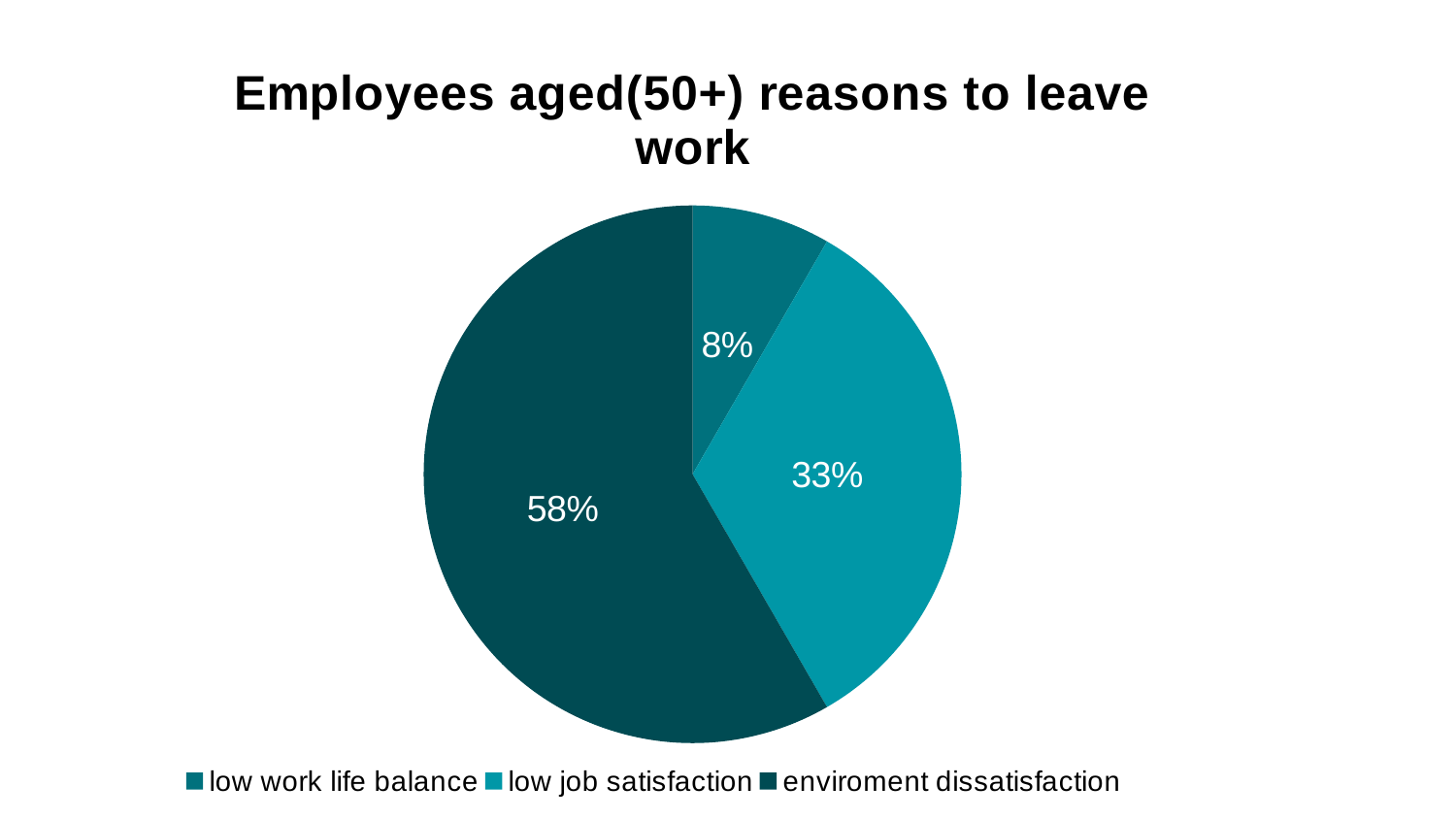

### Chart: Employees aged(50+) reasons to leave work

| Category |  |
|---|---|
| low work life balance | 3.0 |
| low job satisfaction | 12.0 |
| enviroment dissatisfaction | 21.0 |